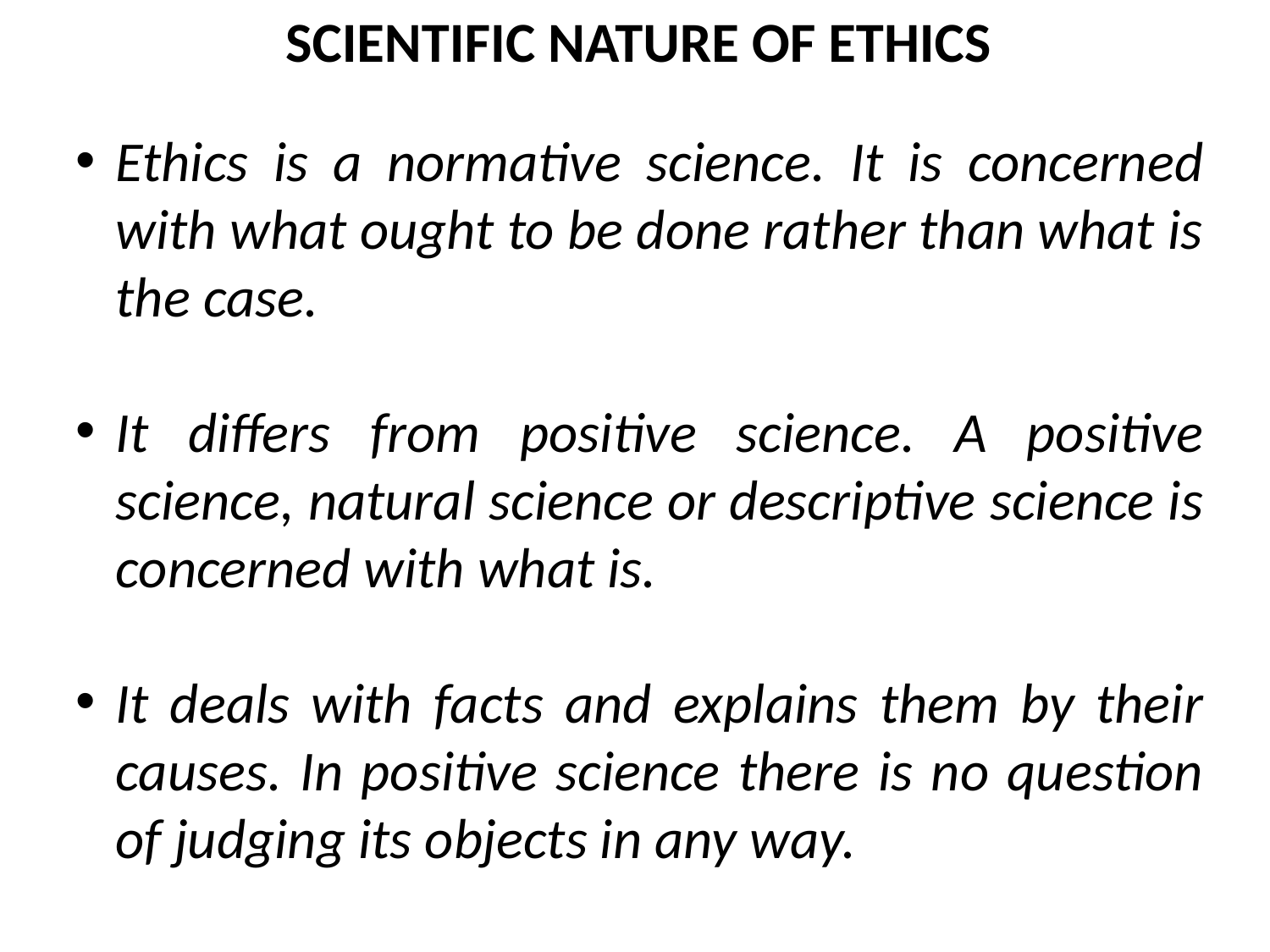

SCIENTIFIC NATURE OF ETHICS
Ethics is a normative science. It is concerned with what ought to be done rather than what is the case.

It differs from positive science. A positive science, natural science or descriptive science is concerned with what is.

It deals with facts and explains them by their causes. In positive science there is no question of judging its objects in any way.